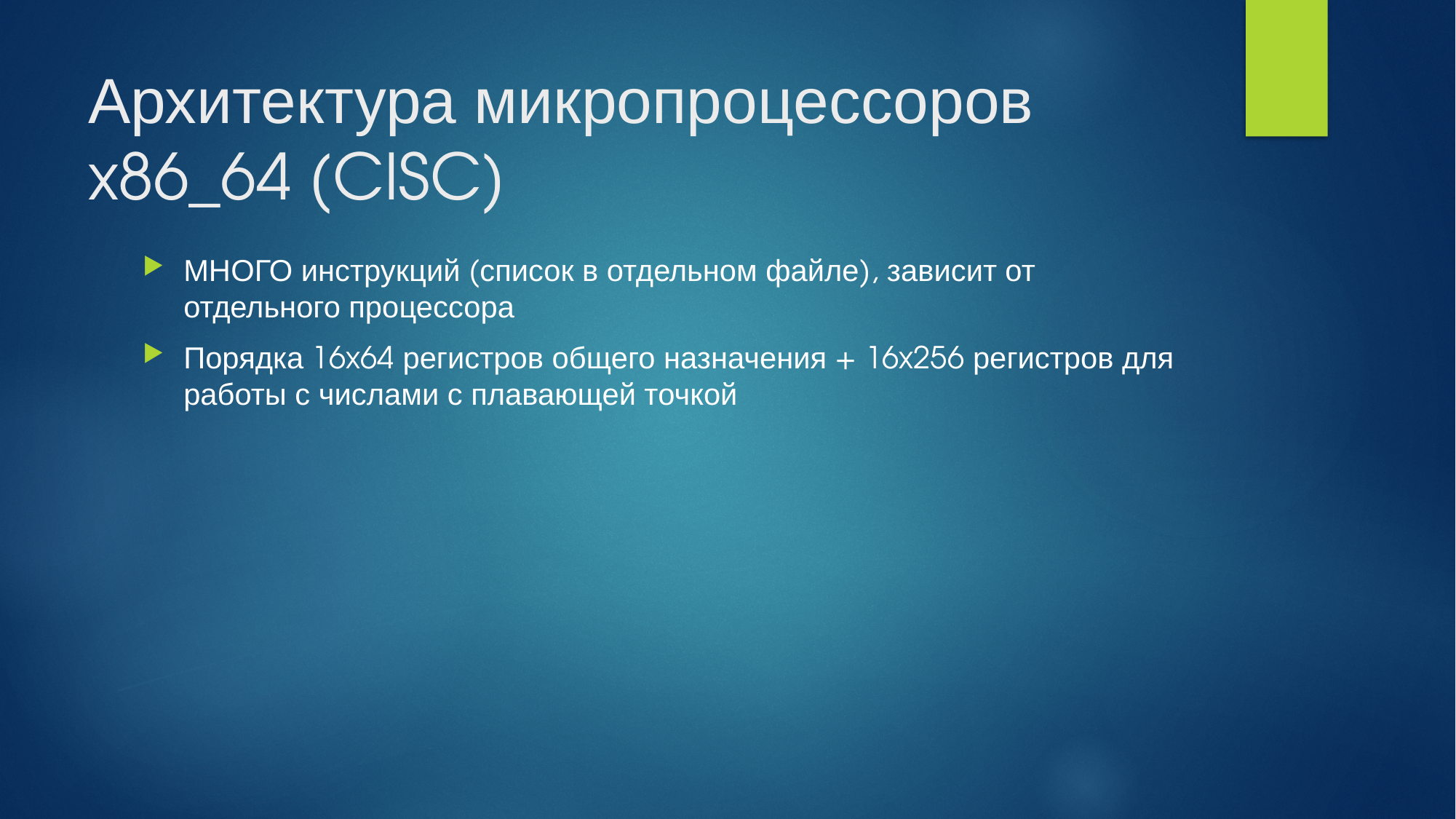

# Архитектура микропроцессоров x86_64 (CISC)
МНОГО инструкций (список в отдельном файле), зависит от отдельного процессора
Порядка 16x64 регистров общего назначения + 16x256 регистров для работы с числами с плавающей точкой